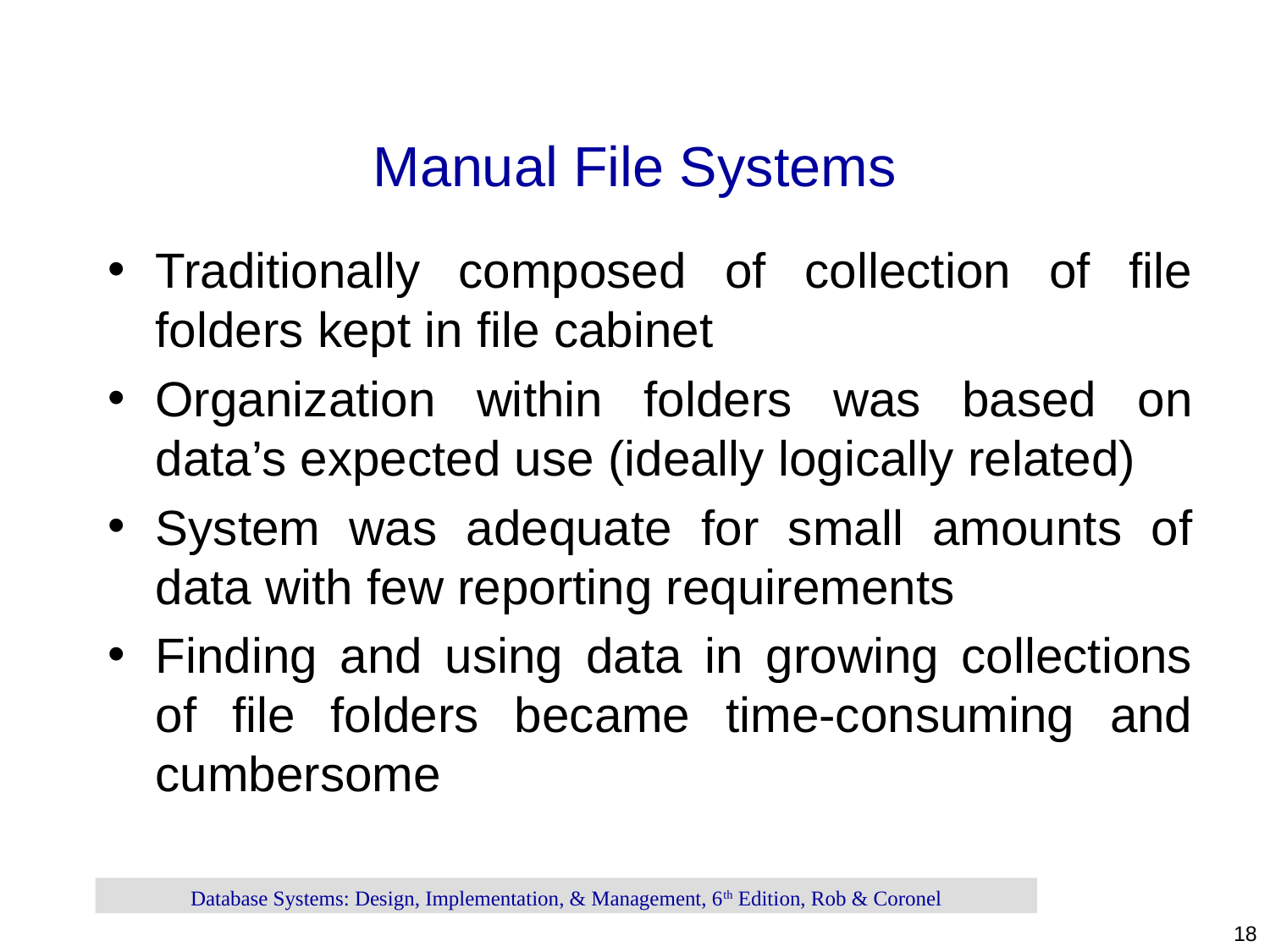

# Manual File Systems
Traditionally composed of collection of file folders kept in file cabinet
Organization within folders was based on data’s expected use (ideally logically related)
System was adequate for small amounts of data with few reporting requirements
Finding and using data in growing collections of file folders became time-consuming and cumbersome

Database Systems: Design, Implementation, & Management, 6th Edition, Rob & Coronel